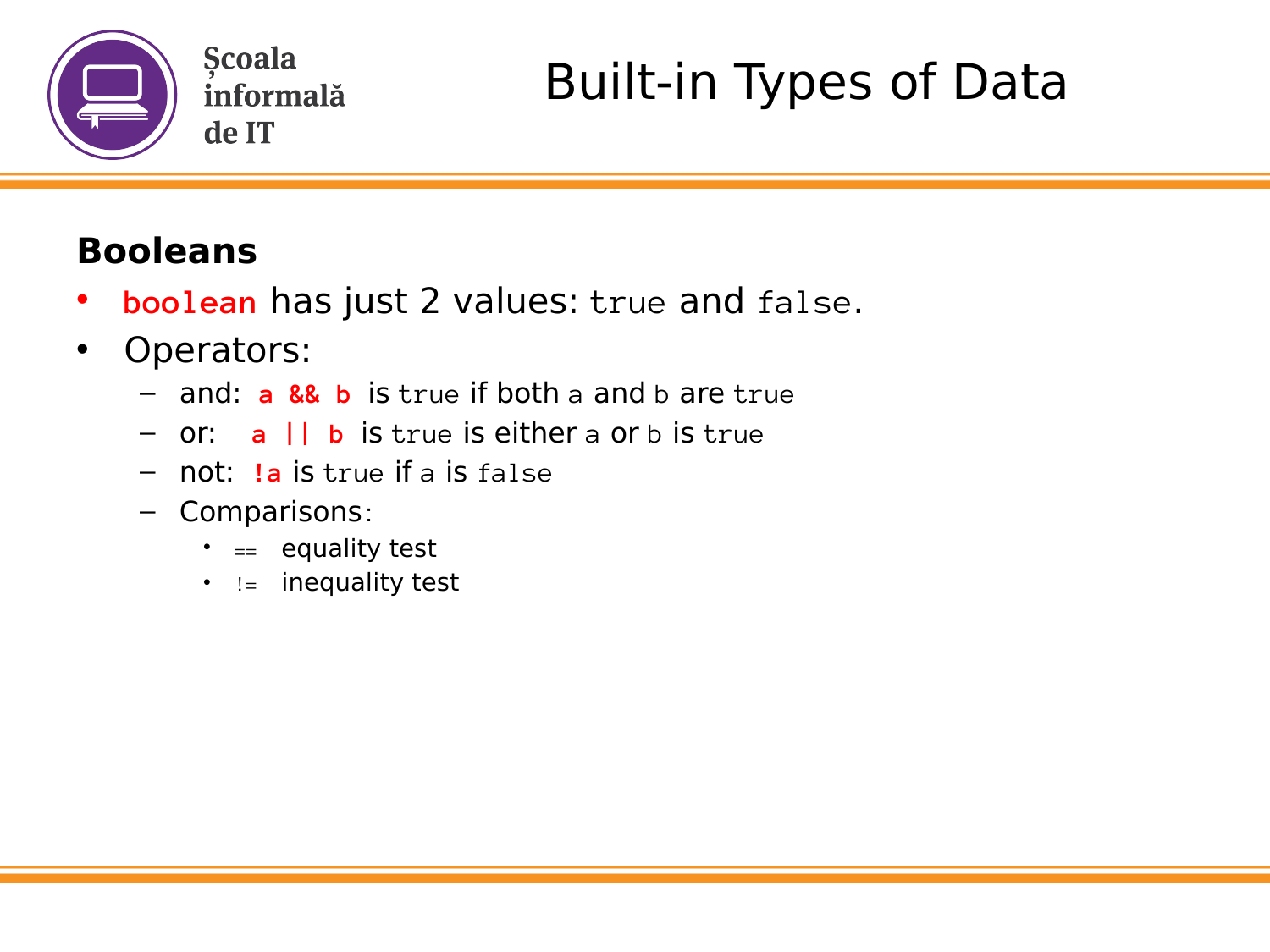

# Built-in Types of Data
Booleans
boolean has just 2 values: true and false.
Operators:
and:  a && b is true if both a and b are true
or:    a || b is true is either a or b is true
not:  !a is true if a is false
Comparisons:
==  equality test
!=  inequality test